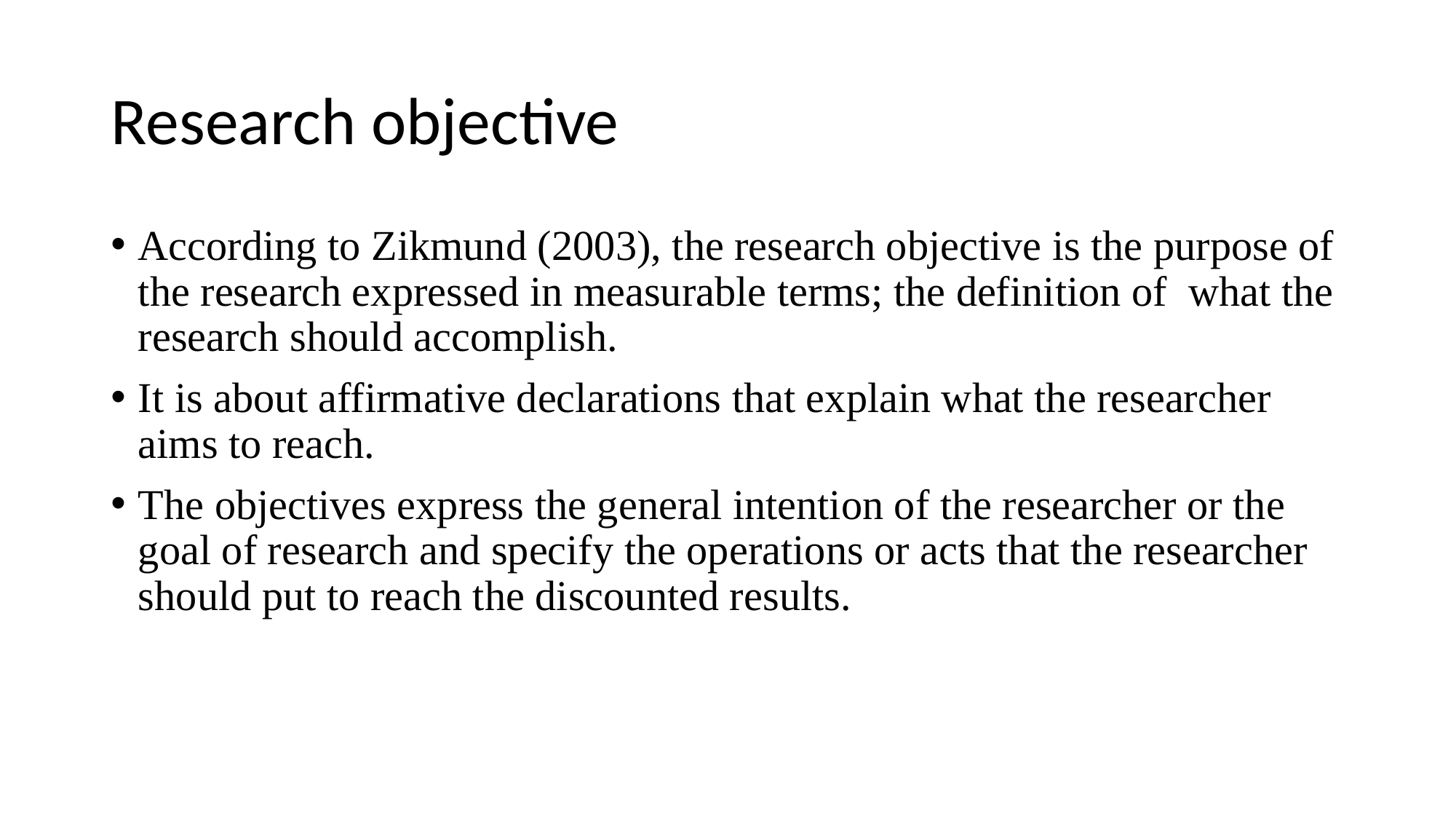

# Research objective
According to Zikmund (2003), the research objective is the purpose of the research expressed in measurable terms; the definition of  what the research should accomplish.
It is about affirmative declarations that explain what the researcher aims to reach.
The objectives express the general intention of the researcher or the goal of research and specify the operations or acts that the researcher should put to reach the discounted results.